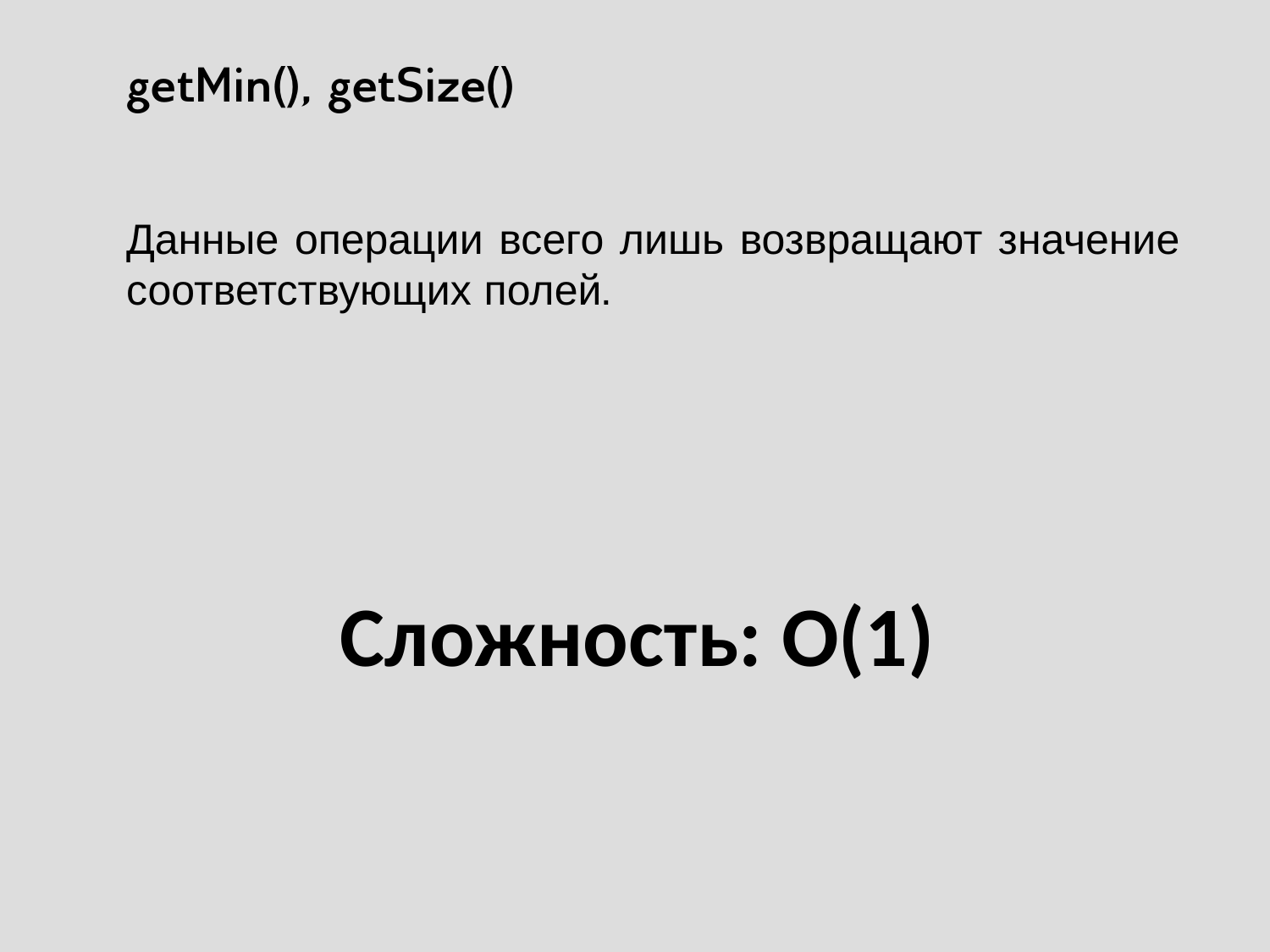

getMin(), getSize()
Данные операции всего лишь возвращают значение соответствующих полей.
Сложность: O(1)